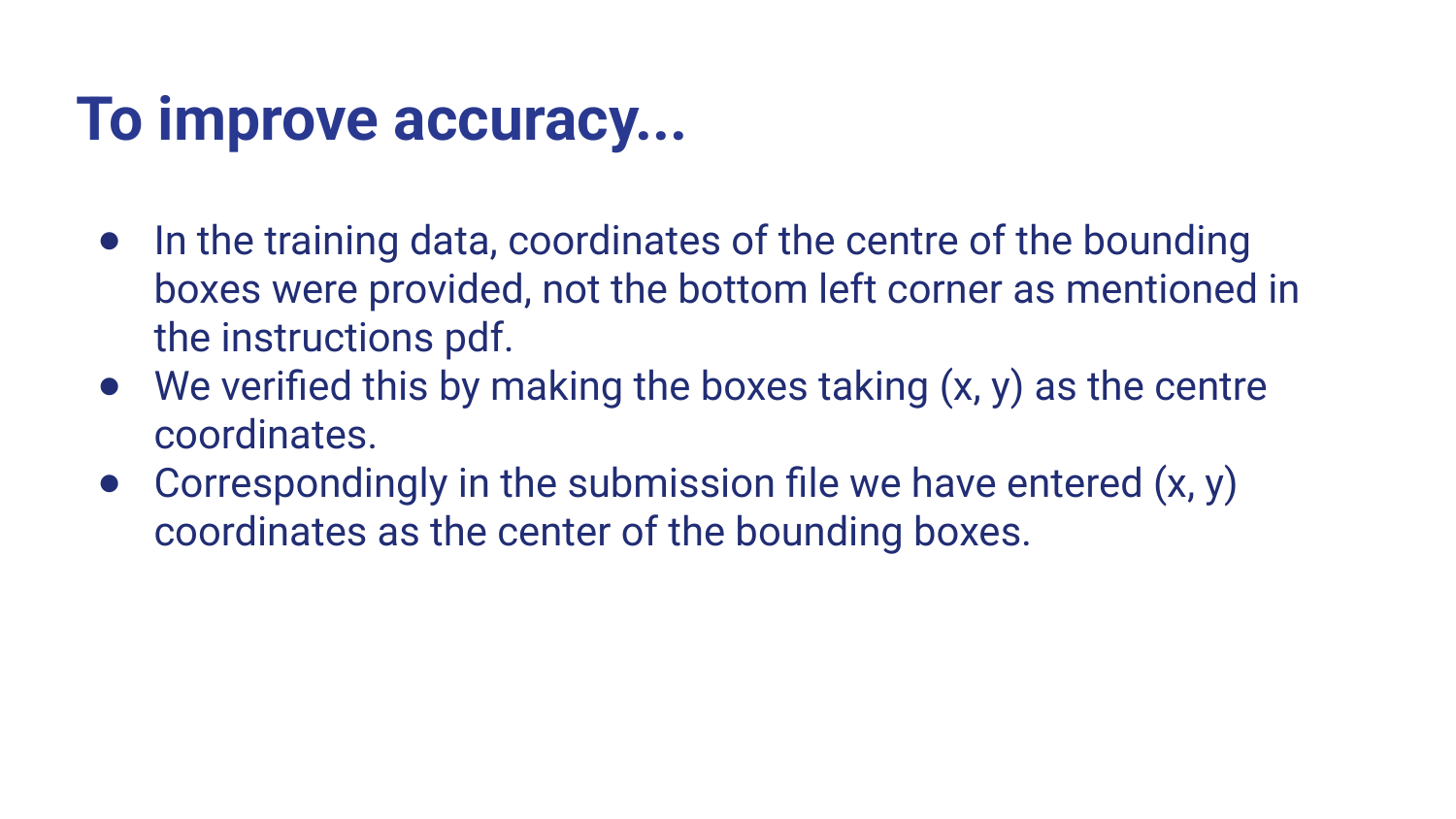

# To improve accuracy...
In the training data, coordinates of the centre of the bounding boxes were provided, not the bottom left corner as mentioned in the instructions pdf.
We verified this by making the boxes taking (x, y) as the centre coordinates.
Correspondingly in the submission file we have entered (x, y) coordinates as the center of the bounding boxes.